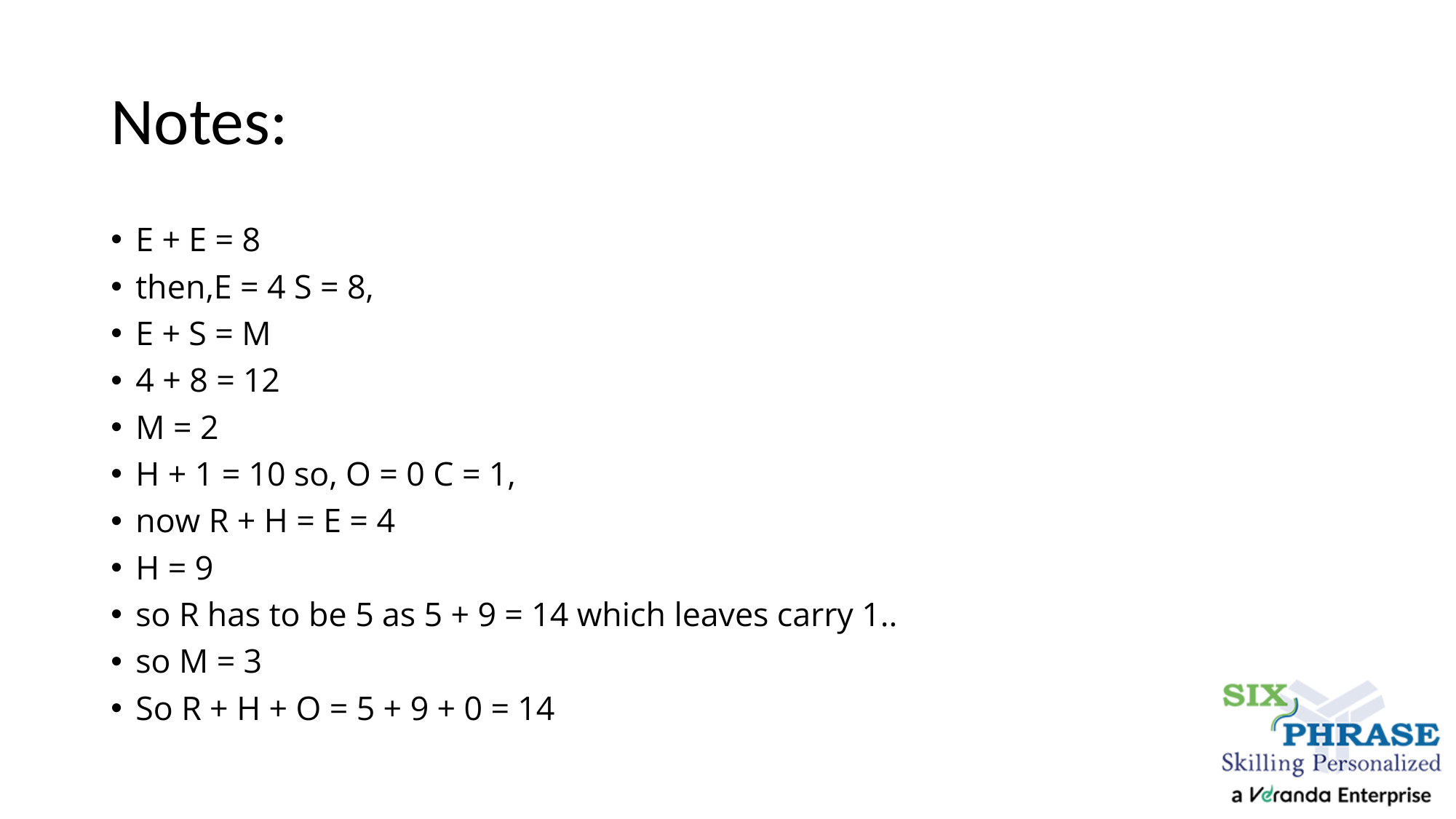

# Notes:
E + E = 8
then,E = 4 S = 8,
E + S = M
4 + 8 = 12
M = 2
H + 1 = 10 so, O = 0 C = 1,
now R + H = E = 4
H = 9
so R has to be 5 as 5 + 9 = 14 which leaves carry 1..
so M = 3
So R + H + O = 5 + 9 + 0 = 14